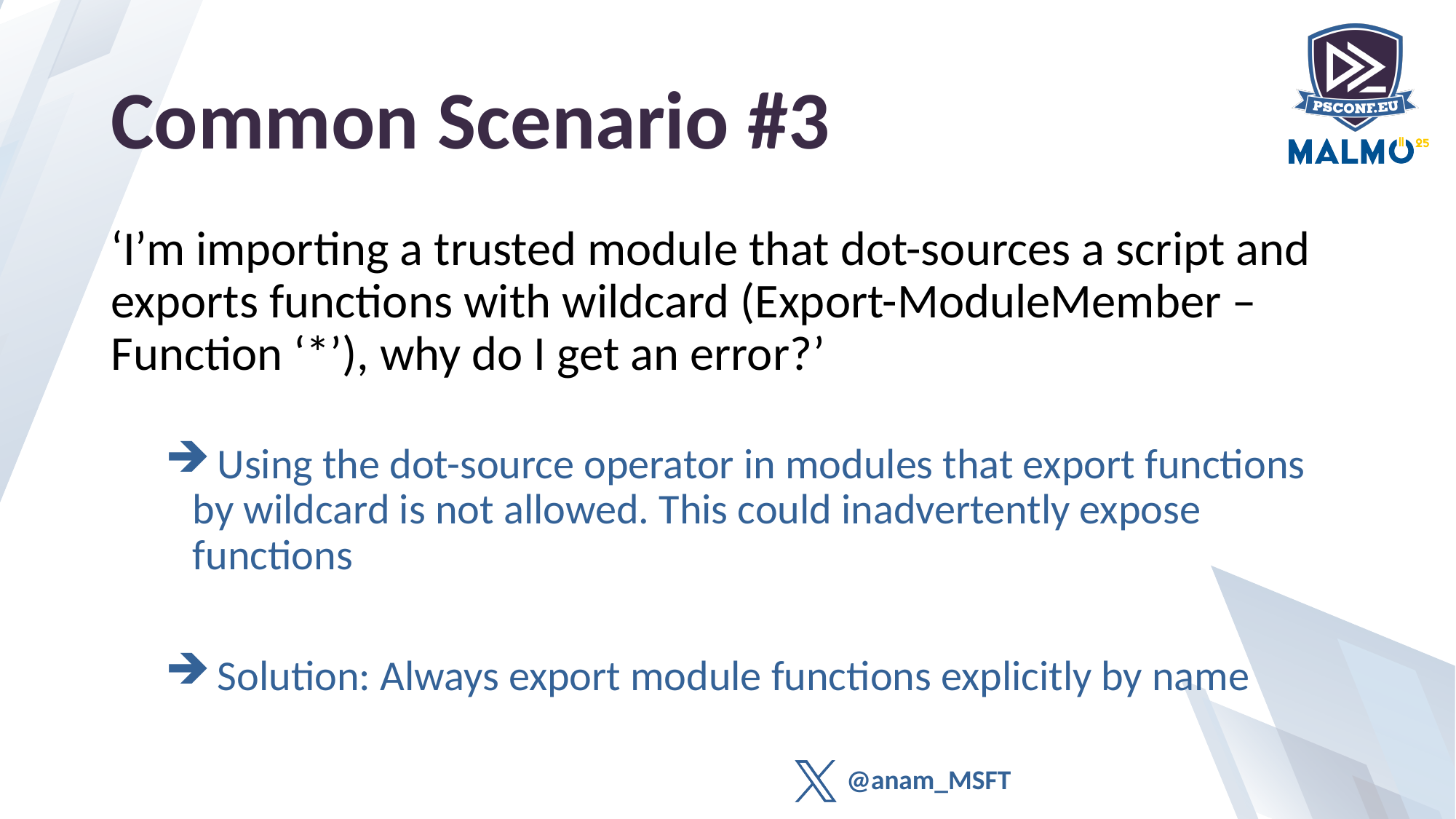

# Common Scenario #3
‘I’m importing a trusted module that dot-sources a script and exports functions with wildcard (Export-ModuleMember –Function ‘*’), why do I get an error?’

 Using the dot-source operator in modules that export functions by wildcard is not allowed. This could inadvertently expose functions

 Solution: Always export module functions explicitly by name